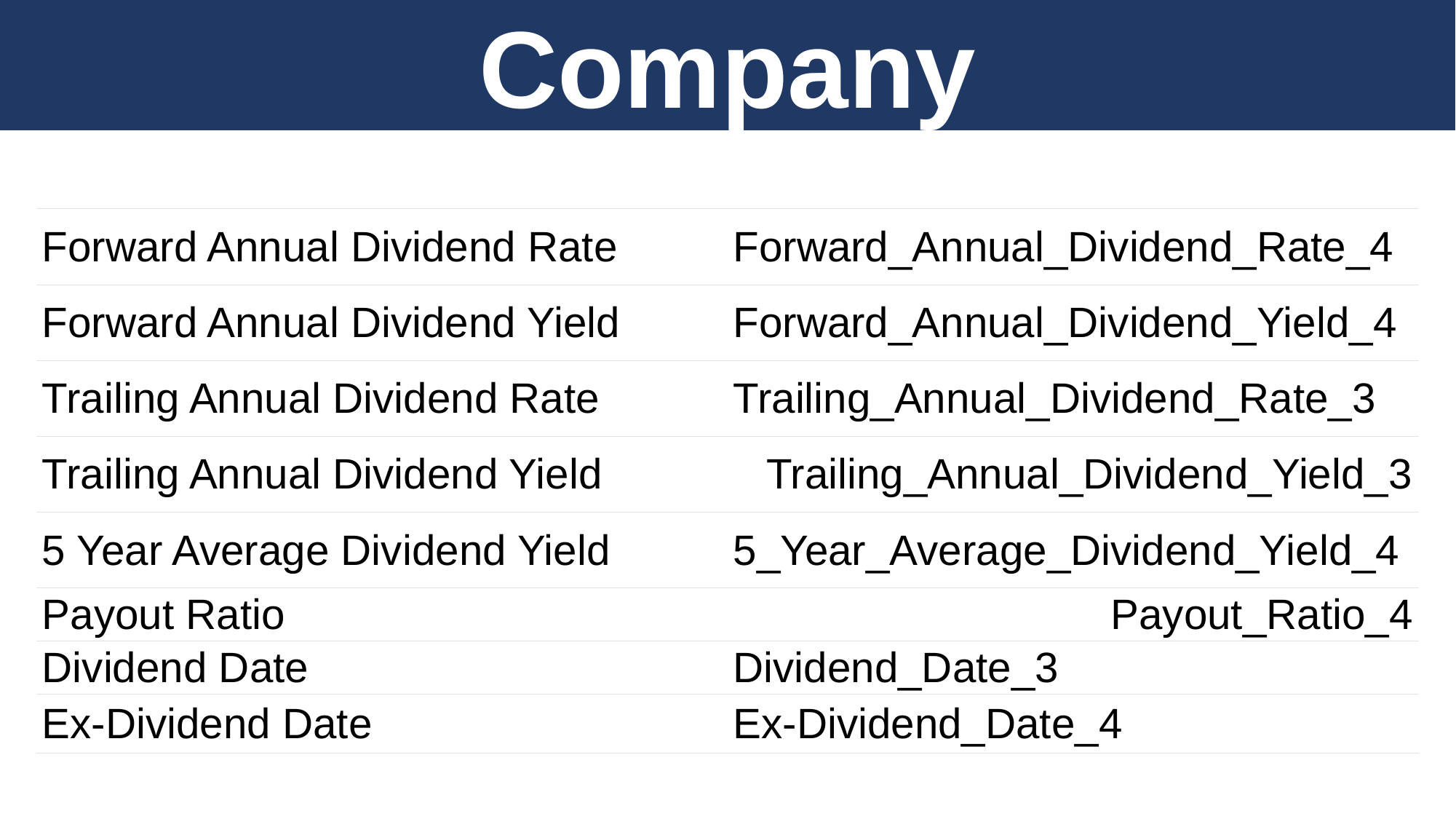

Company
| Forward Annual Dividend Rate | Forward\_Annual\_Dividend\_Rate\_4 |
| --- | --- |
| Forward Annual Dividend Yield | Forward\_Annual\_Dividend\_Yield\_4 |
| Trailing Annual Dividend Rate | Trailing\_Annual\_Dividend\_Rate\_3 |
| Trailing Annual Dividend Yield | Trailing\_Annual\_Dividend\_Yield\_3 |
| 5 Year Average Dividend Yield | 5\_Year\_Average\_Dividend\_Yield\_4 |
| Payout Ratio | Payout\_Ratio\_4 |
| Dividend Date | Dividend\_Date\_3 |
| Ex-Dividend Date | Ex-Dividend\_Date\_4 |